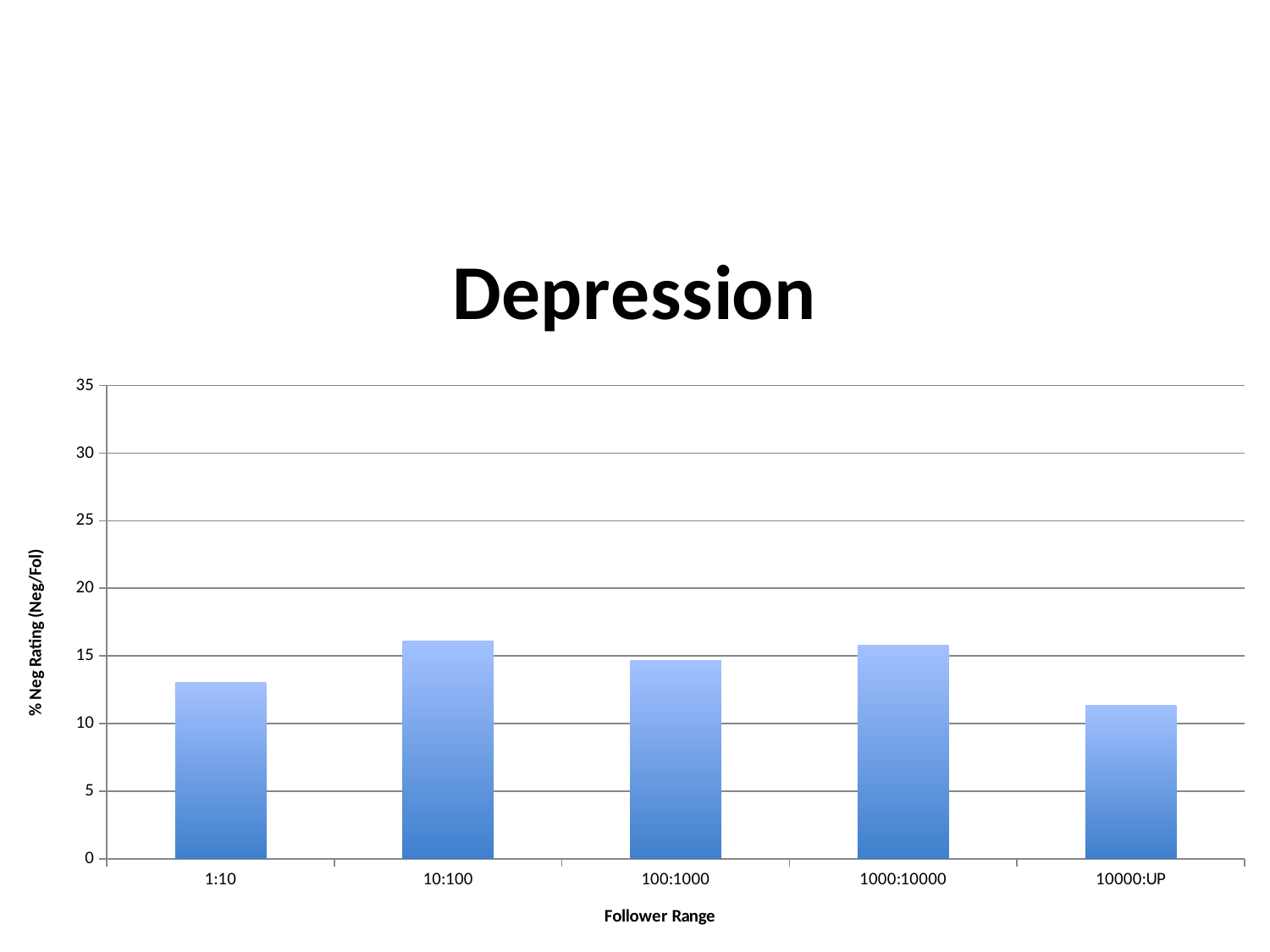

### Chart: Depression

| Category | Alcoholic |
|---|---|
| 1:10 | 13.04347826086956 |
| 10:100 | 16.07075649228453 |
| 100:1000 | 14.6604938271605 |
| 1000:10000 | 15.79342253345004 |
| 10000:UP | 11.33828996282528 |